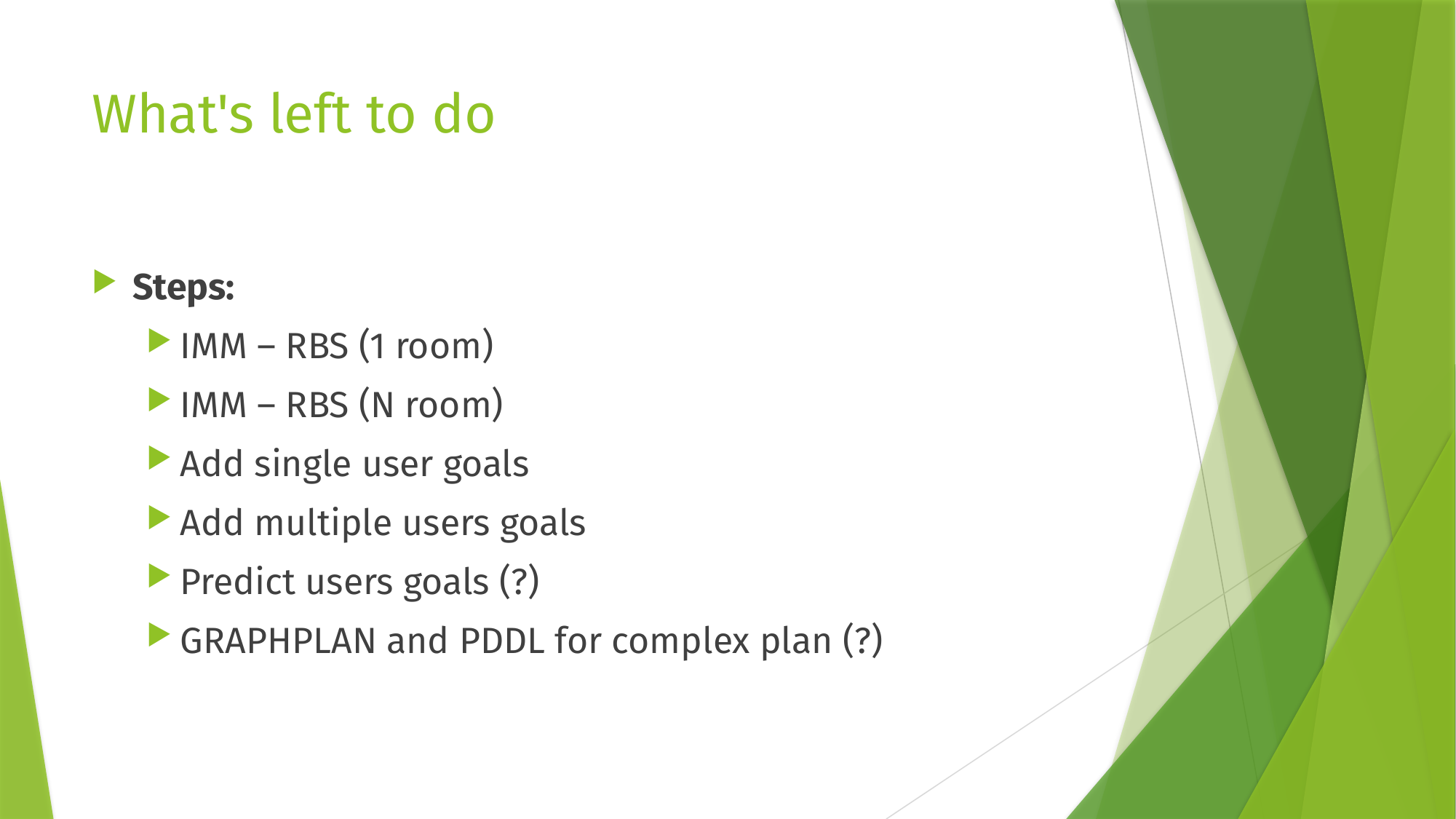

# What's left to do
Steps:
IMM – RBS (1 room)
IMM – RBS (N room)
Add single user goals
Add multiple users goals
Predict users goals (?)
GRAPHPLAN and PDDL for complex plan (?)